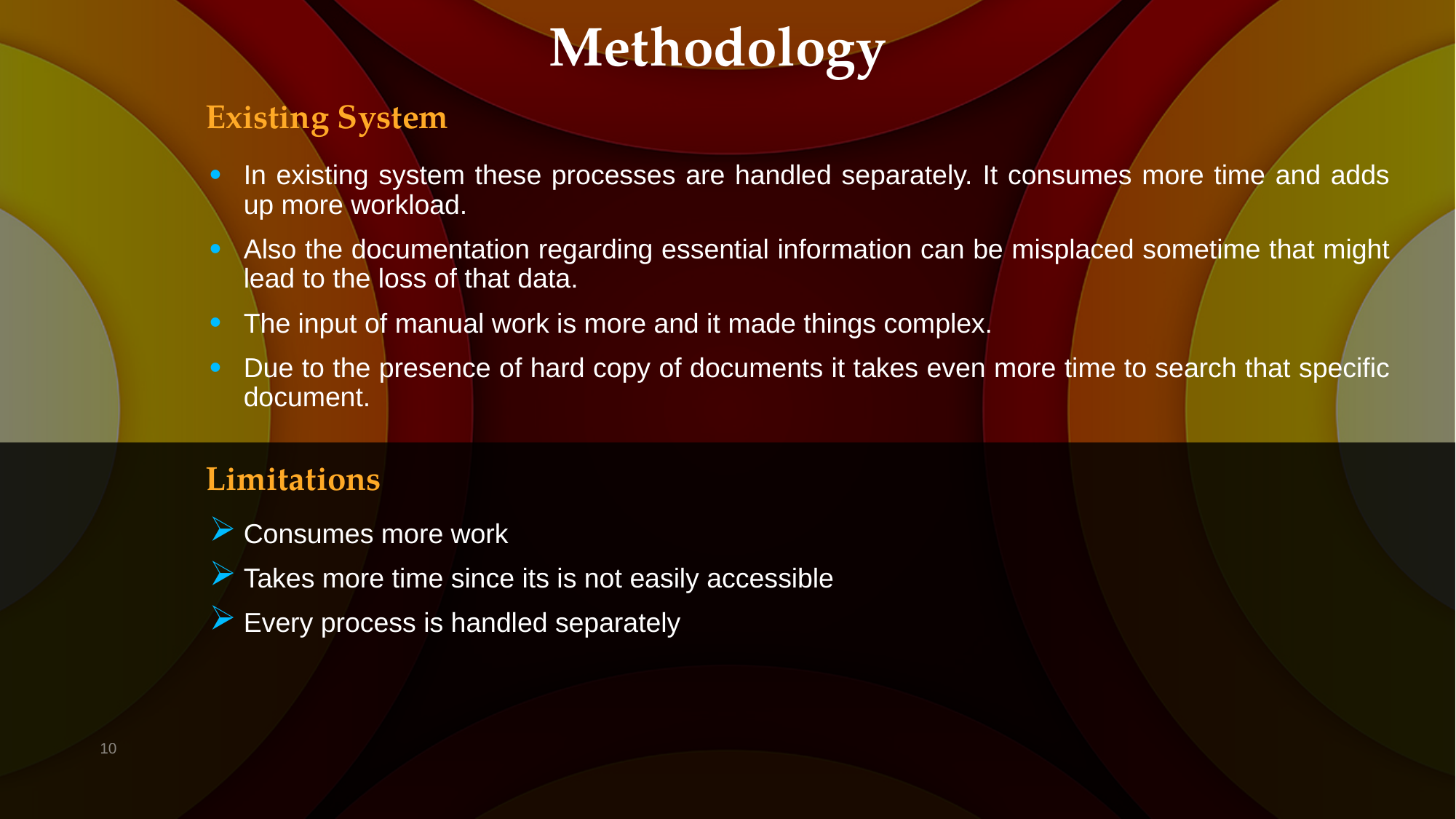

# Methodology
Existing System
In existing system these processes are handled separately. It consumes more time and adds up more workload.
Also the documentation regarding essential information can be misplaced sometime that might lead to the loss of that data.
The input of manual work is more and it made things complex.
Due to the presence of hard copy of documents it takes even more time to search that specific document.

Limitations
Consumes more work
Takes more time since its is not easily accessible
Every process is handled separately
10